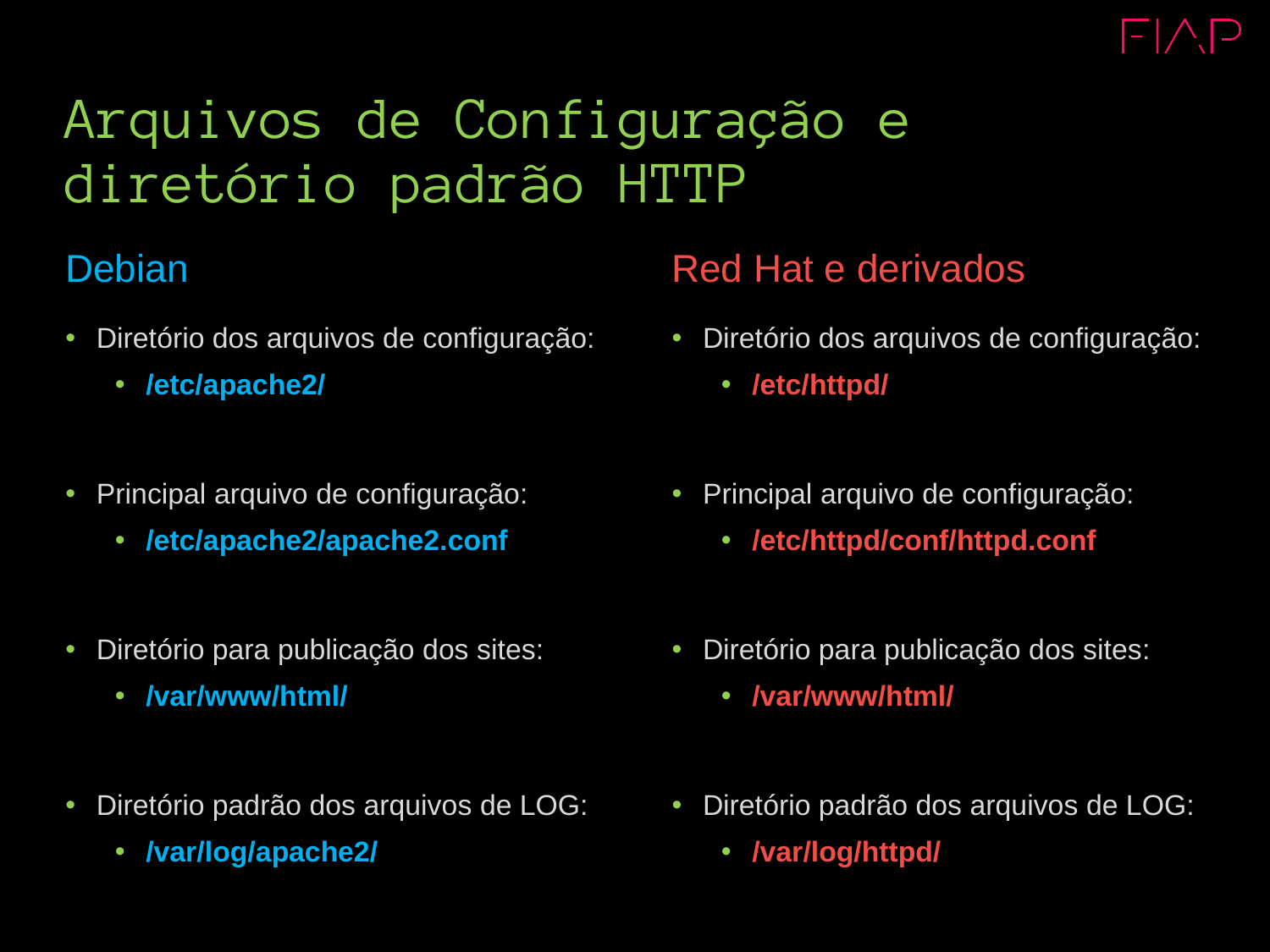

# Arquivos de Configuração e diretório padrão HTTP
Debian
Red Hat e derivados
Diretório dos arquivos de configuração:
/etc/apache2/

Principal arquivo de configuração:
/etc/apache2/apache2.conf

Diretório para publicação dos sites:
/var/www/html/

Diretório padrão dos arquivos de LOG:
/var/log/apache2/
Diretório dos arquivos de configuração:
/etc/httpd/

Principal arquivo de configuração:
/etc/httpd/conf/httpd.conf

Diretório para publicação dos sites:
/var/www/html/

Diretório padrão dos arquivos de LOG:
/var/log/httpd/